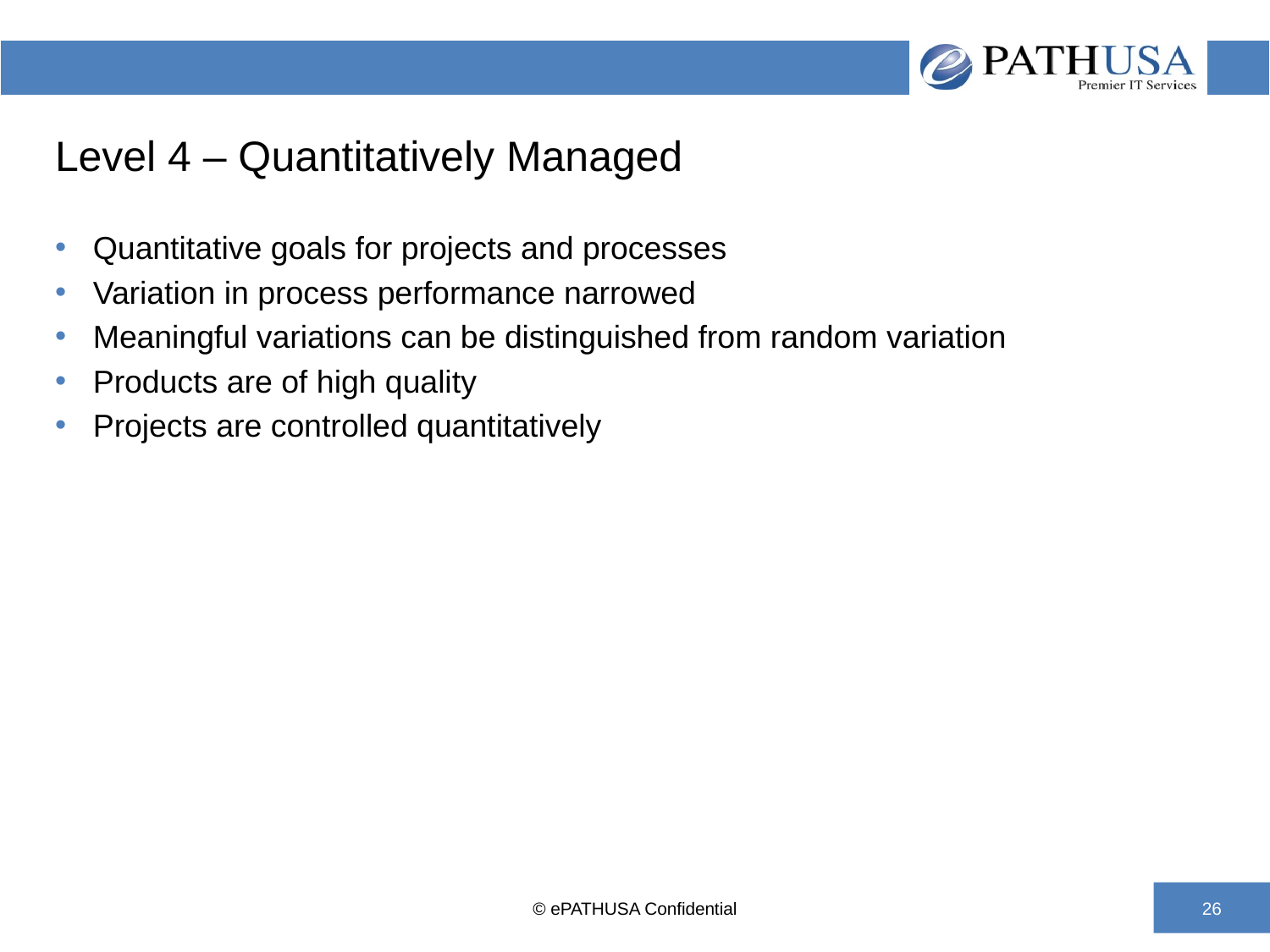

# Level 4 – Quantitatively Managed
Quantitative goals for projects and processes
Variation in process performance narrowed
Meaningful variations can be distinguished from random variation
Products are of high quality
Projects are controlled quantitatively
© ePATHUSA Confidential
26